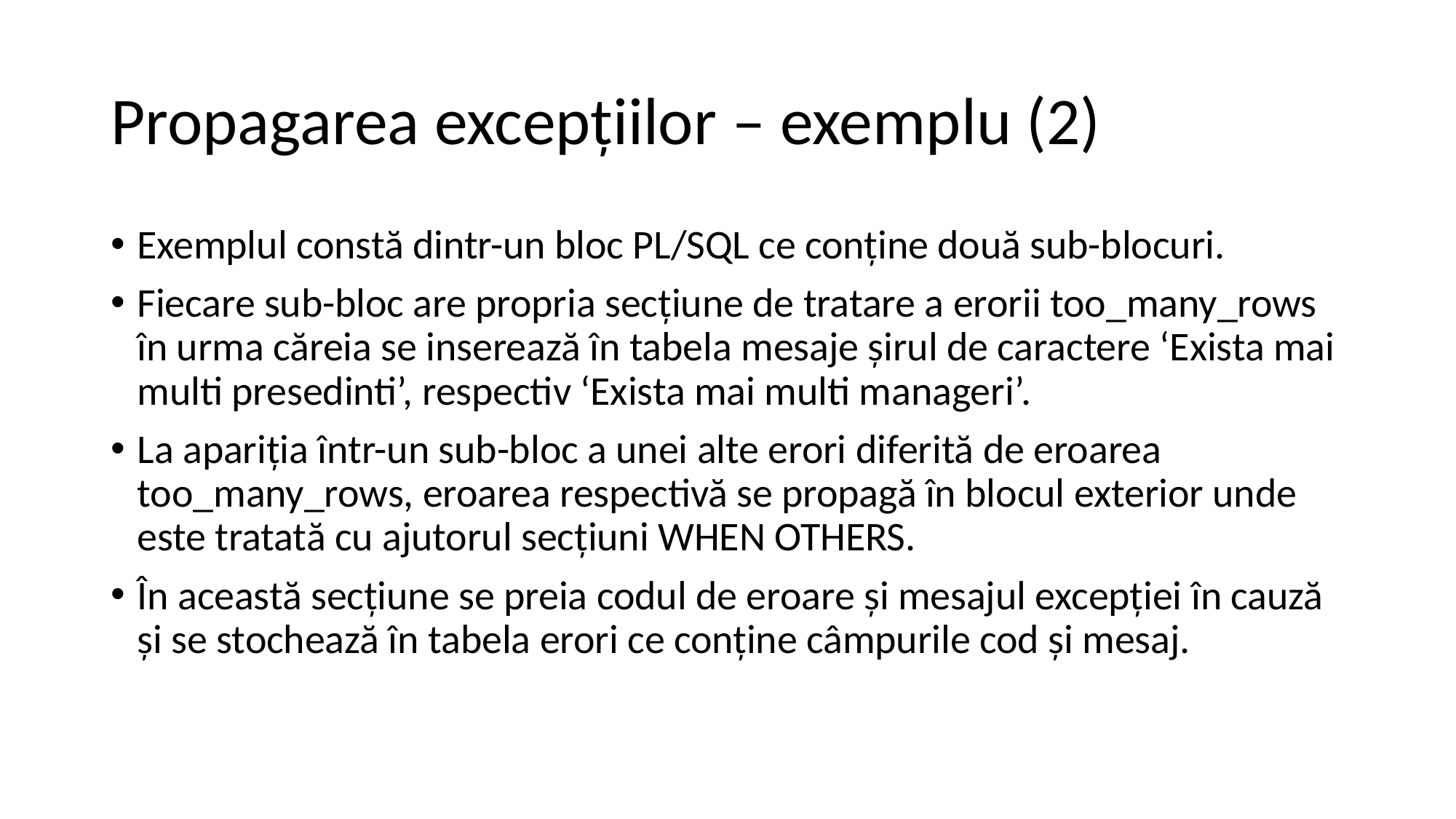

# Propagarea excepţiilor – exemplu (2)
Exemplul constă dintr-un bloc PL/SQL ce conţine două sub-blocuri.
Fiecare sub-bloc are propria secţiune de tratare a erorii too_many_rows în urma căreia se inserează în tabela mesaje şirul de caractere ‘Exista mai multi presedinti’, respectiv ‘Exista mai multi manageri’.
La apariţia într-un sub-bloc a unei alte erori diferită de eroarea too_many_rows, eroarea respectivă se propagă în blocul exterior unde este tratată cu ajutorul secţiuni WHEN OTHERS.
În această secţiune se preia codul de eroare şi mesajul excepţiei în cauză şi se stochează în tabela erori ce conţine câmpurile cod şi mesaj.